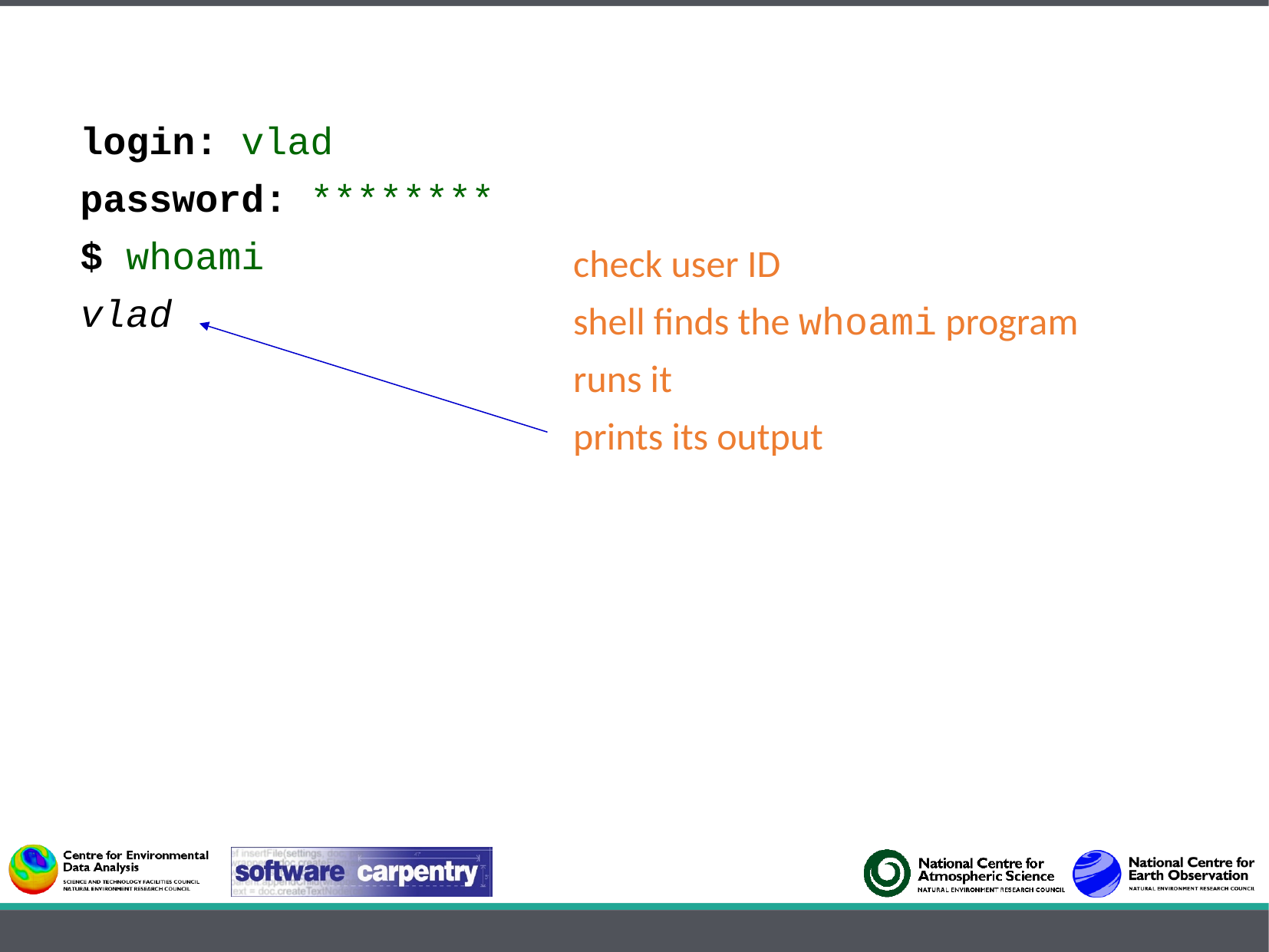

login: vlad
password: ********
$ whoami
vlad
check user ID
shell finds the whoami program
runs it
prints its output